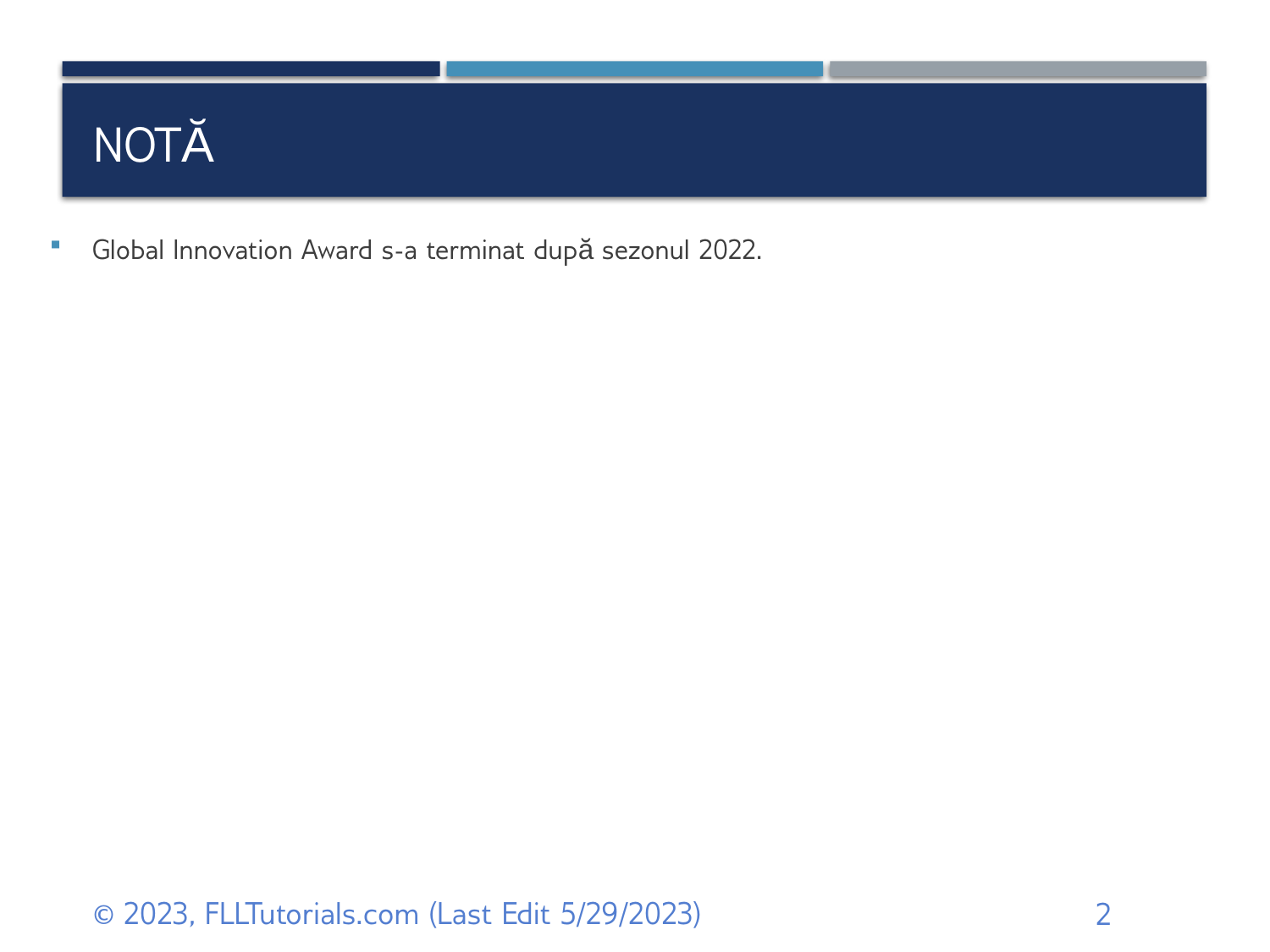

# NOTă
Global Innovation Award s-a terminat după sezonul 2022.
© 2023, FLLTutorials.com (Last Edit 5/29/2023)
2